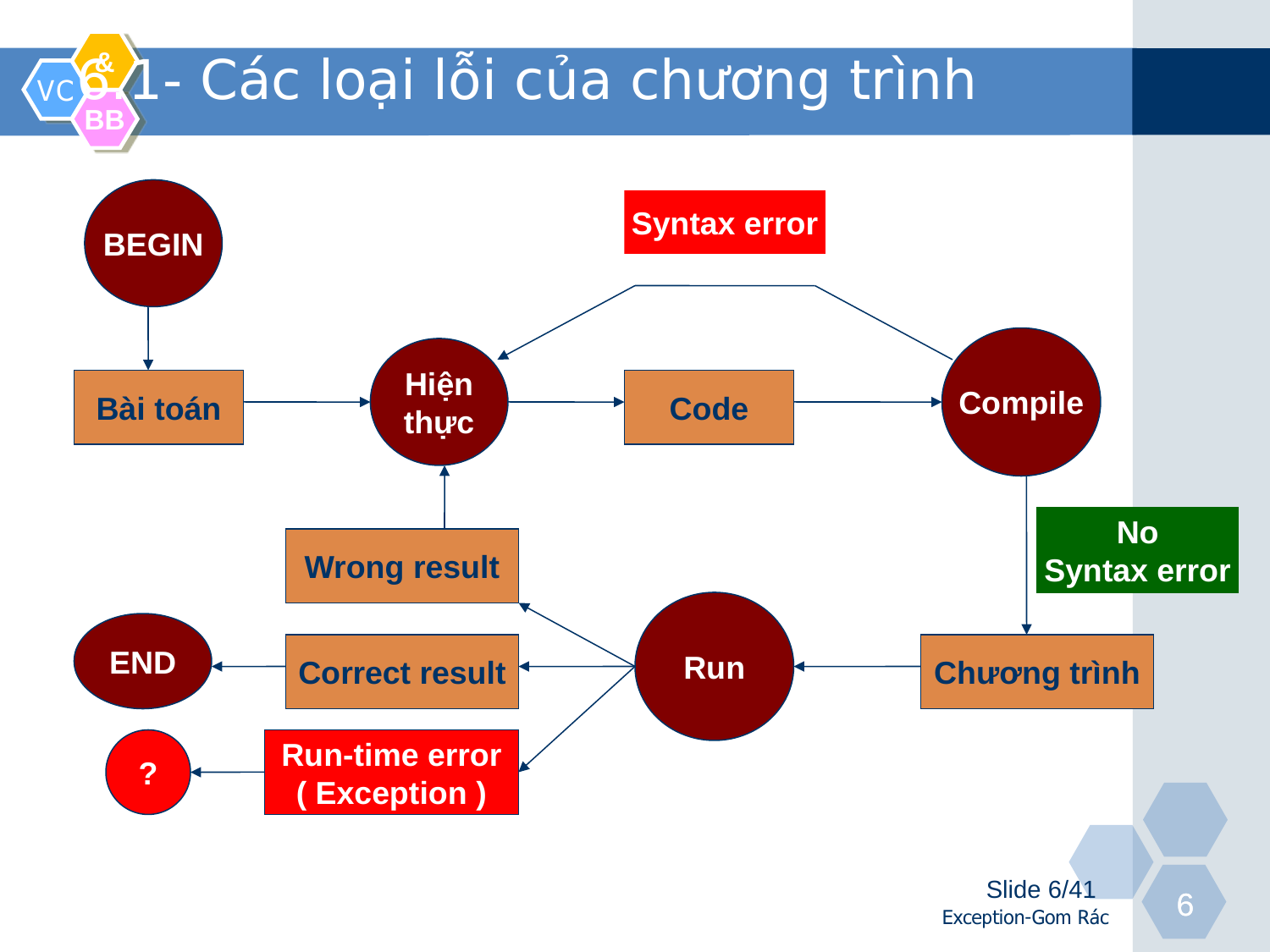

# 6.1- Các loại lỗi của chương trình
BEGIN
Syntax error

Compile
Hiện
thực
Bài toán
Code

No
Syntax error
Wrong result
Run

END
Correct result
Chương trình

?
Run-time error
( Exception )

Slide 6/41
Exception-Gom Rác